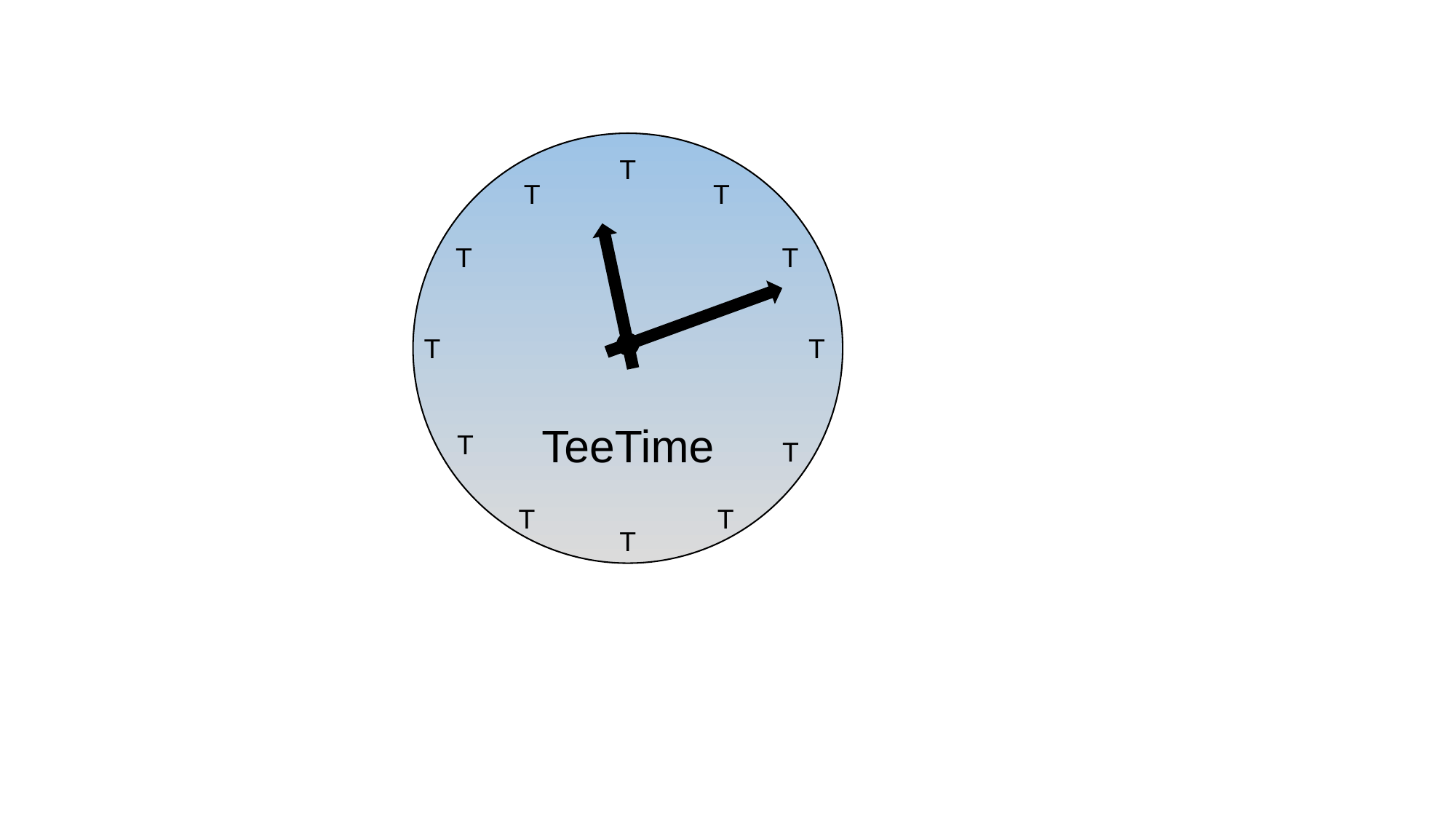

T
T
T

T
T
T
T

TeeTime
T
T
T
T
T